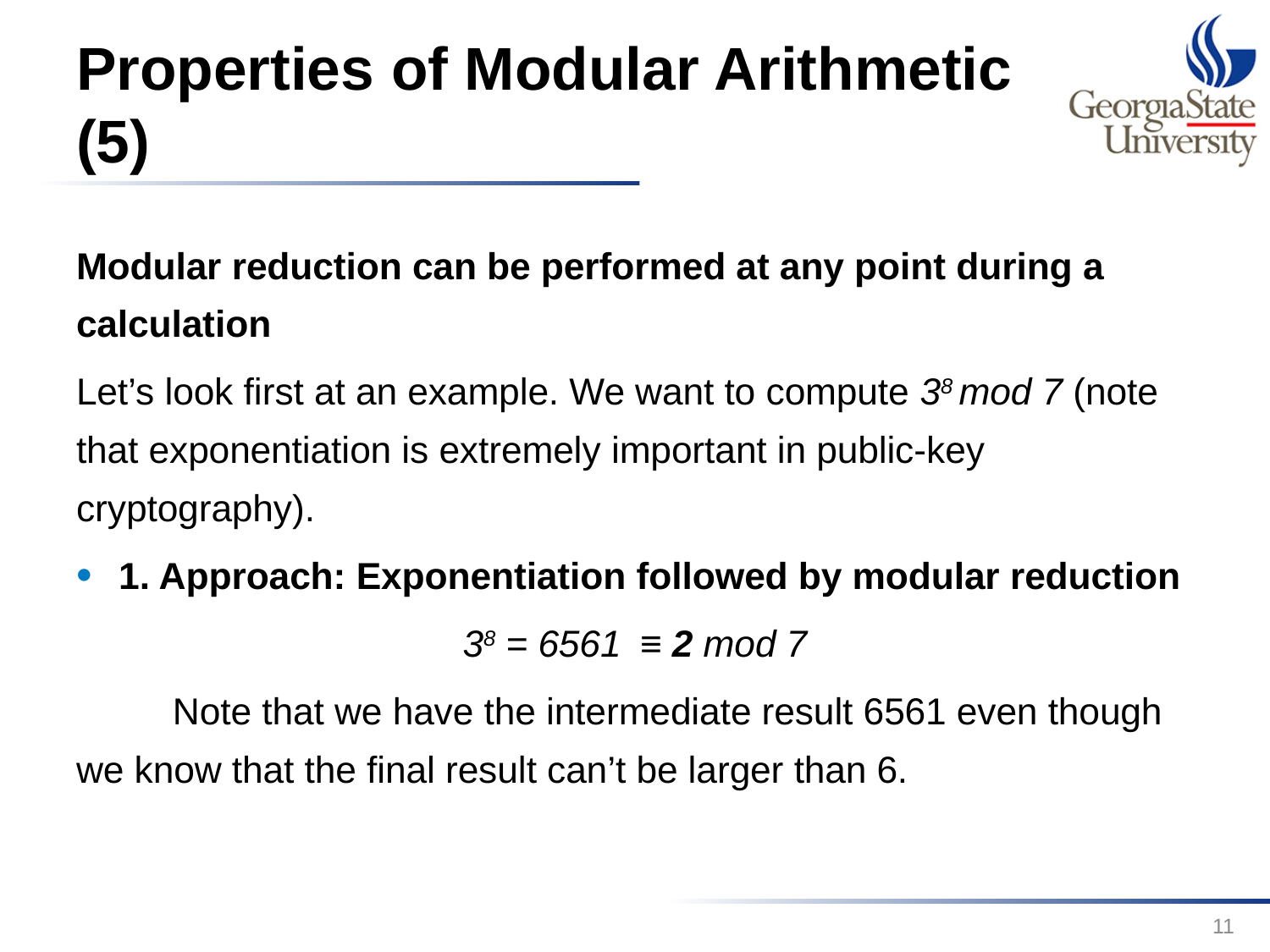

# Properties of Modular Arithmetic (5)
Modular reduction can be performed at any point during a calculation
Let’s look first at an example. We want to compute 38 mod 7 (note that exponentiation is extremely important in public-key cryptography).
1. Approach: Exponentiation followed by modular reduction
38 = 6561 ≡ 2 mod 7
	Note that we have the intermediate result 6561 even though we know that the final result can’t be larger than 6.

11